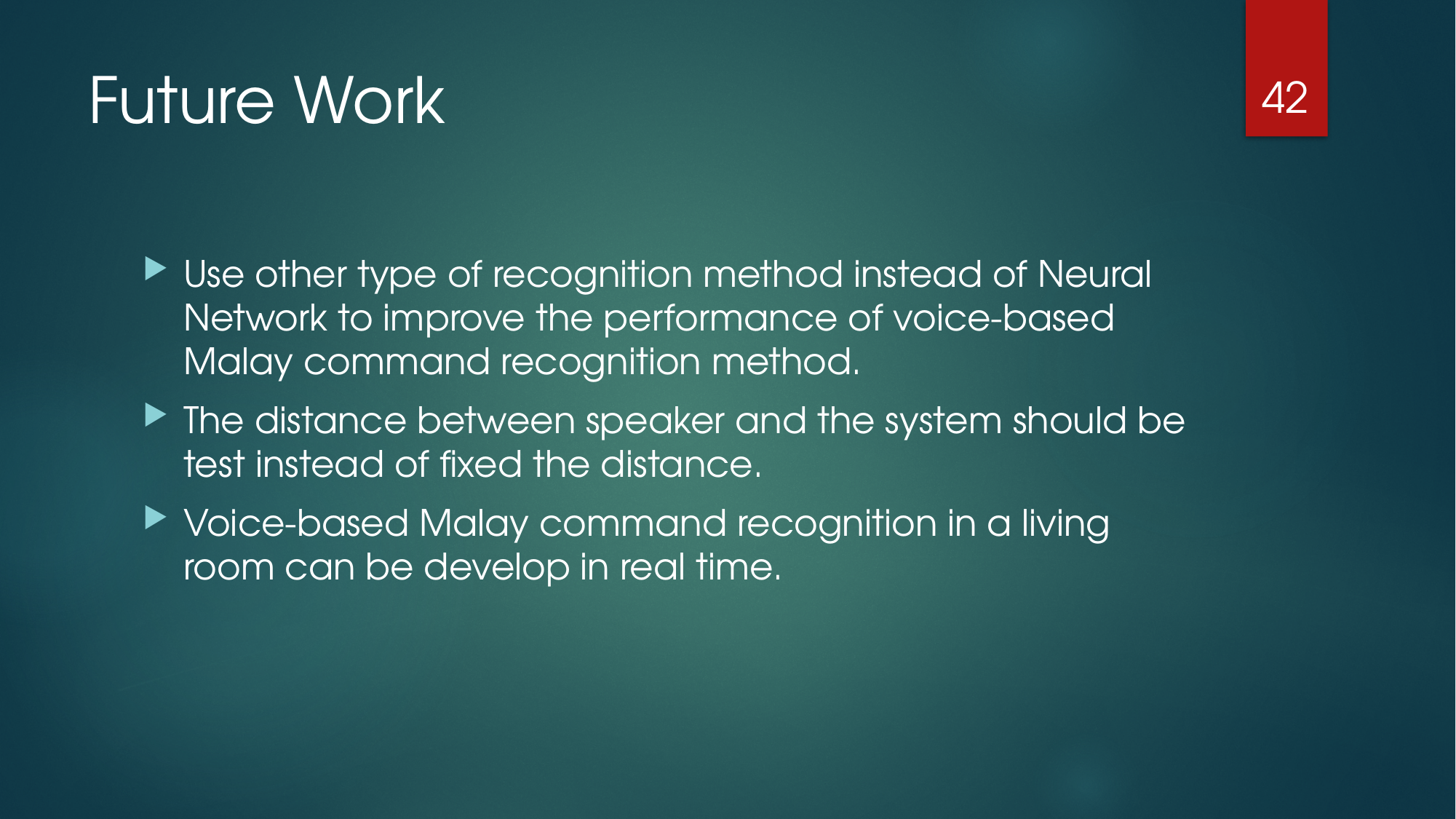

42
# Future Work
Use other type of recognition method instead of Neural Network to improve the performance of voice-based Malay command recognition method.
The distance between speaker and the system should be test instead of fixed the distance.
Voice-based Malay command recognition in a living room can be develop in real time.